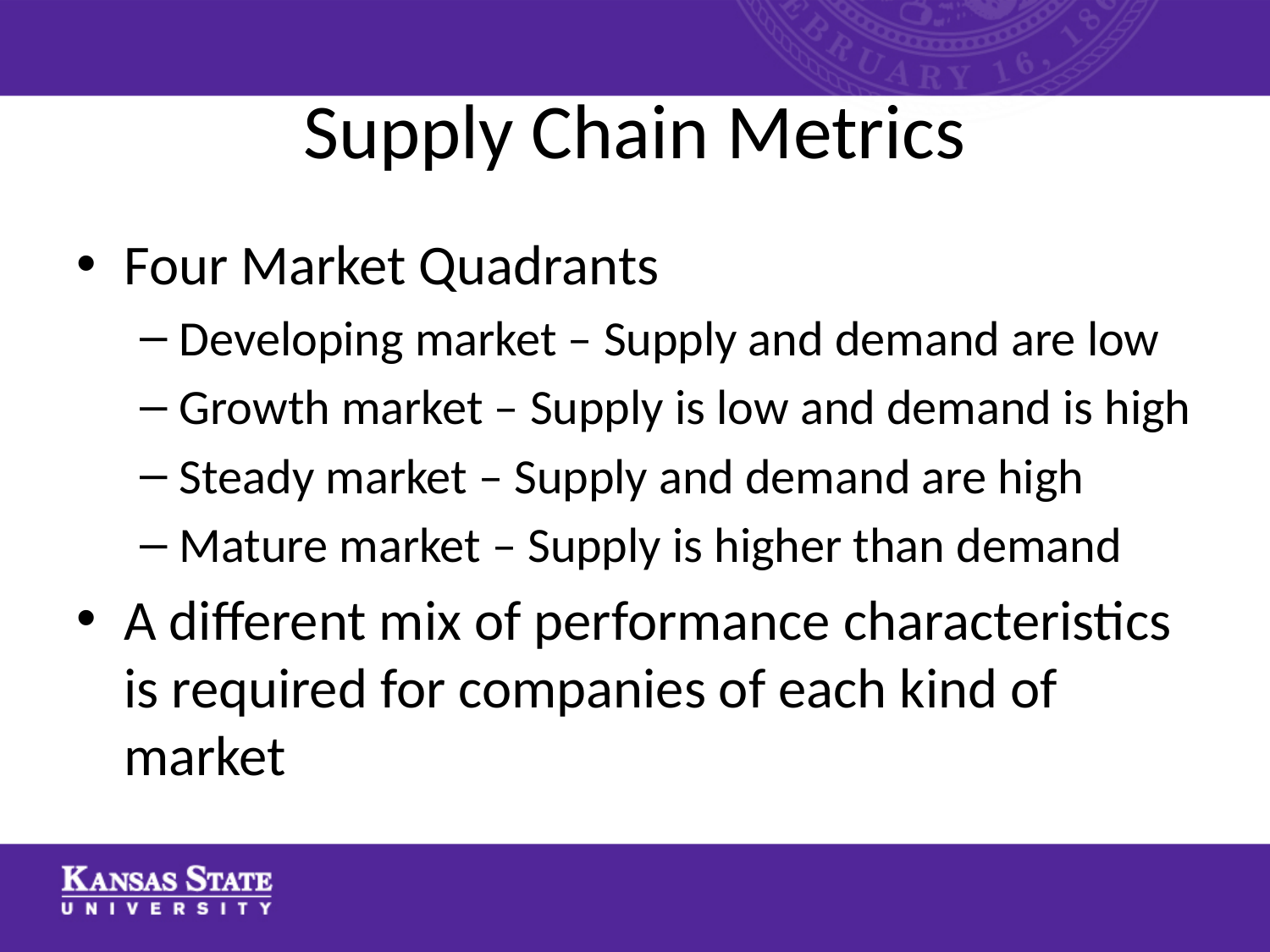

# Supply Chain Metrics
Four Market Quadrants
Developing market – Supply and demand are low
Growth market – Supply is low and demand is high
Steady market – Supply and demand are high
Mature market – Supply is higher than demand
A different mix of performance characteristics is required for companies of each kind of market